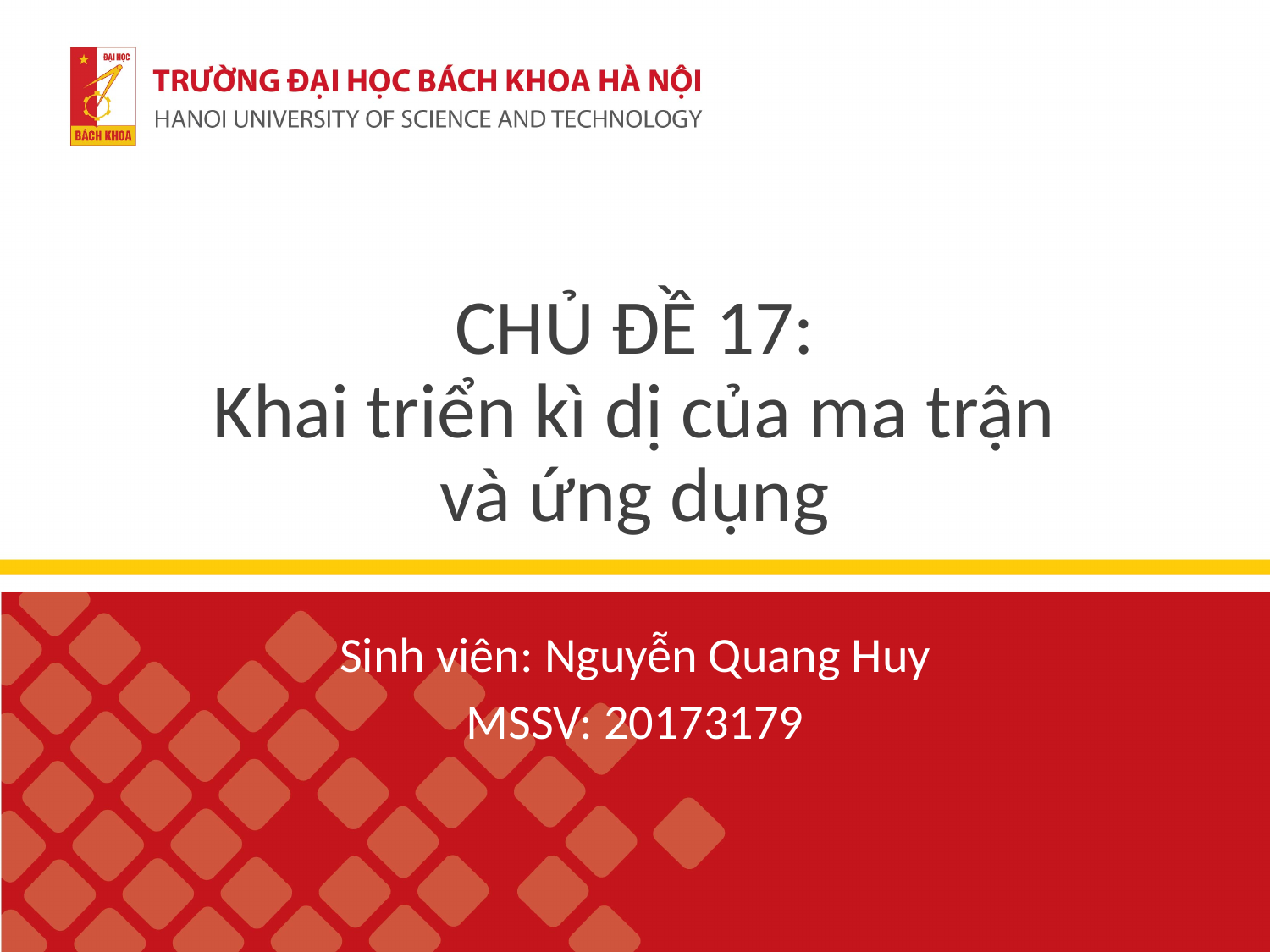

# CHỦ ĐỀ 17: Khai triển kì dị của ma trận và ứng dụng
Sinh viên: Nguyễn Quang Huy
MSSV: 20173179